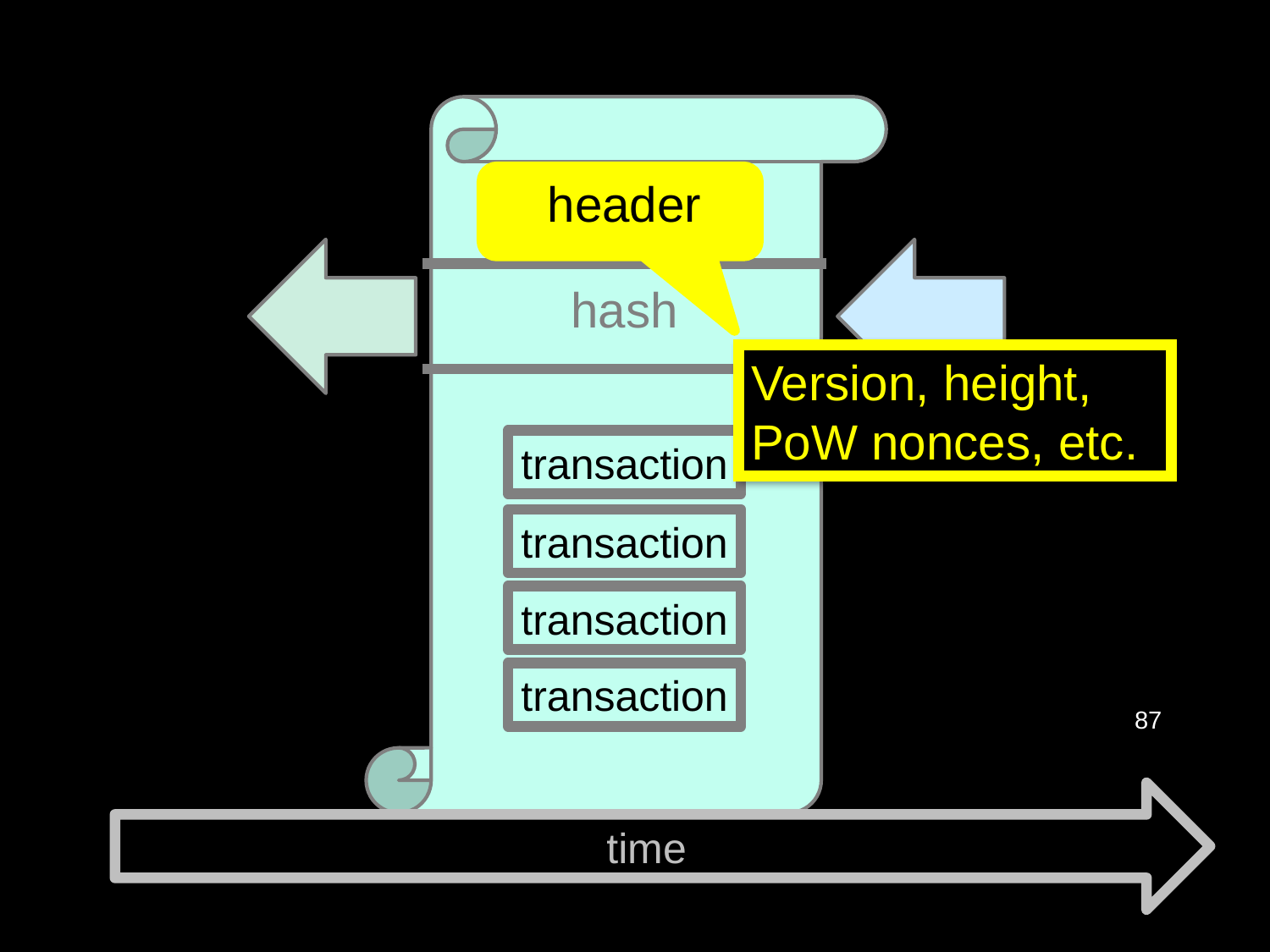

header

hash
Version, height, PoW nonces, etc.
transaction
transaction
transaction
transaction
87
time